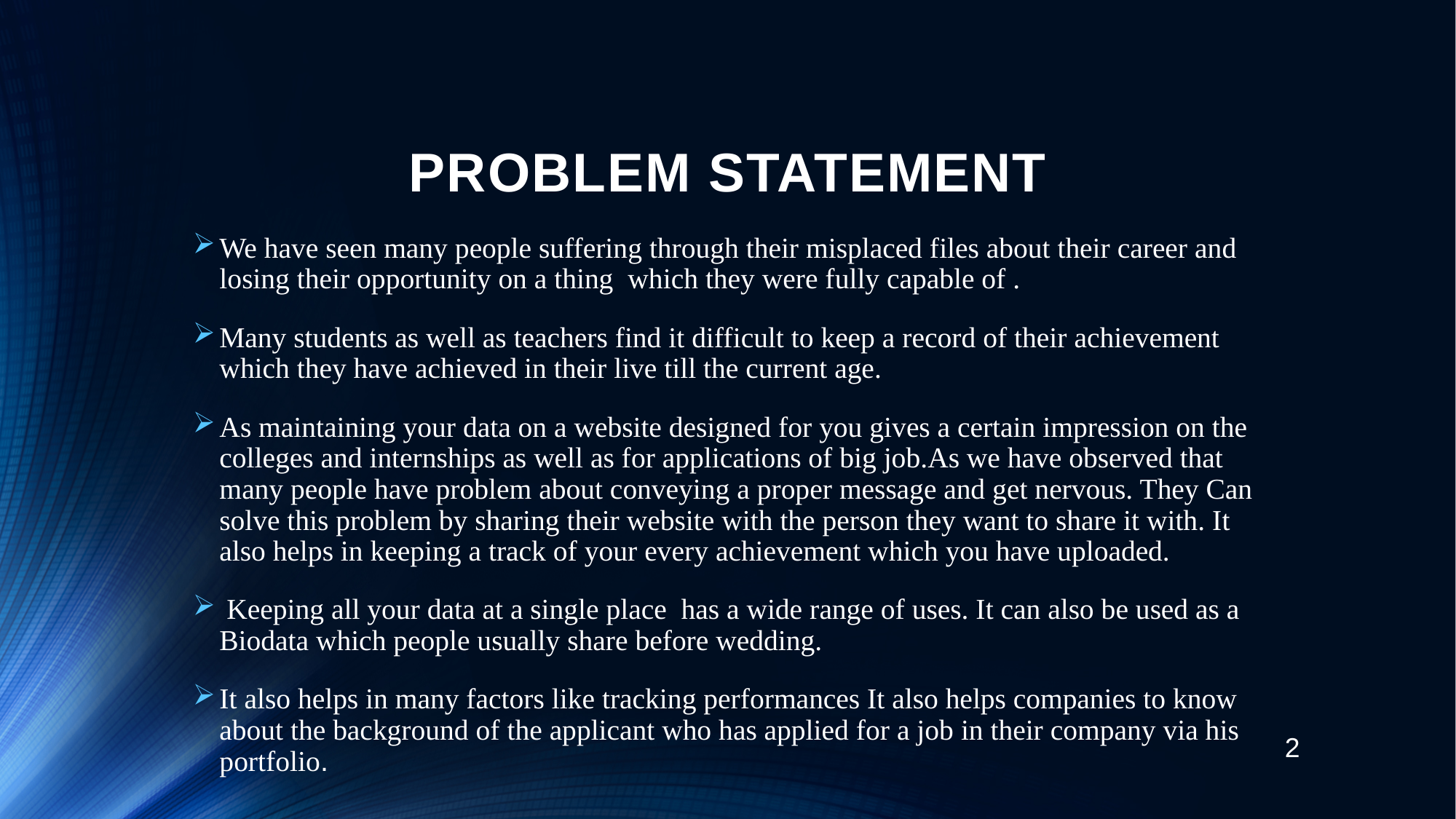

# PROBLEM STATEMENT
We have seen many people suffering through their misplaced files about their career and losing their opportunity on a thing  which they were fully capable of .
Many students as well as teachers find it difficult to keep a record of their achievement which they have achieved in their live till the current age.
As maintaining your data on a website designed for you gives a certain impression on the colleges and internships as well as for applications of big job.As we have observed that many people have problem about conveying a proper message and get nervous. They Can solve this problem by sharing their website with the person they want to share it with. It also helps in keeping a track of your every achievement which you have uploaded.
 Keeping all your data at a single place  has a wide range of uses. It can also be used as a Biodata which people usually share before wedding.
It also helps in many factors like tracking performances It also helps companies to know about the background of the applicant who has applied for a job in their company via his portfolio.
2